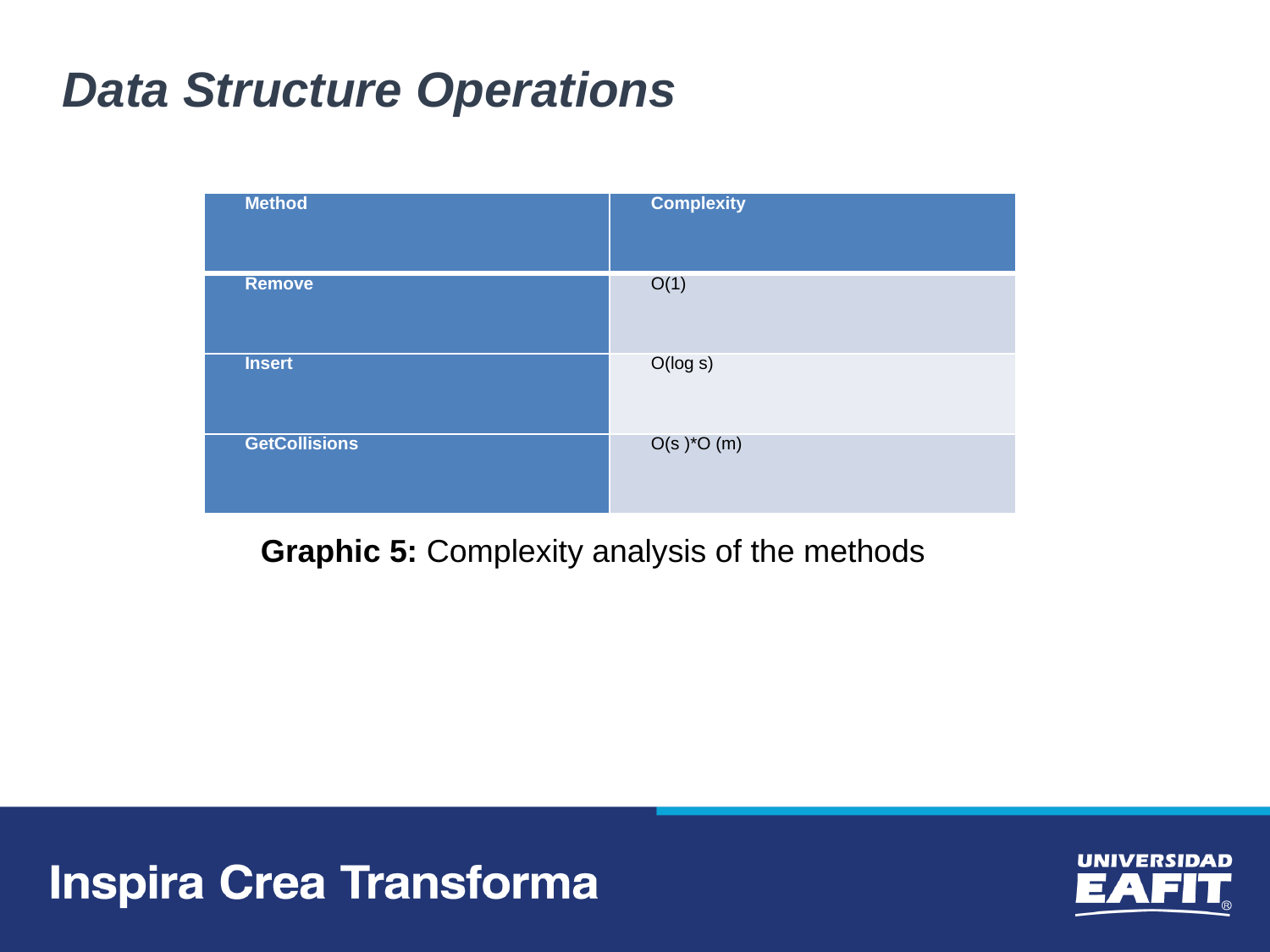

Data Structure Operations
| Method | Complexity |
| --- | --- |
| Remove | O(1) |
| Insert | O(log s) |
| GetCollisions | O(s )\*O (m) |
Graphic 5: Complexity analysis of the methods